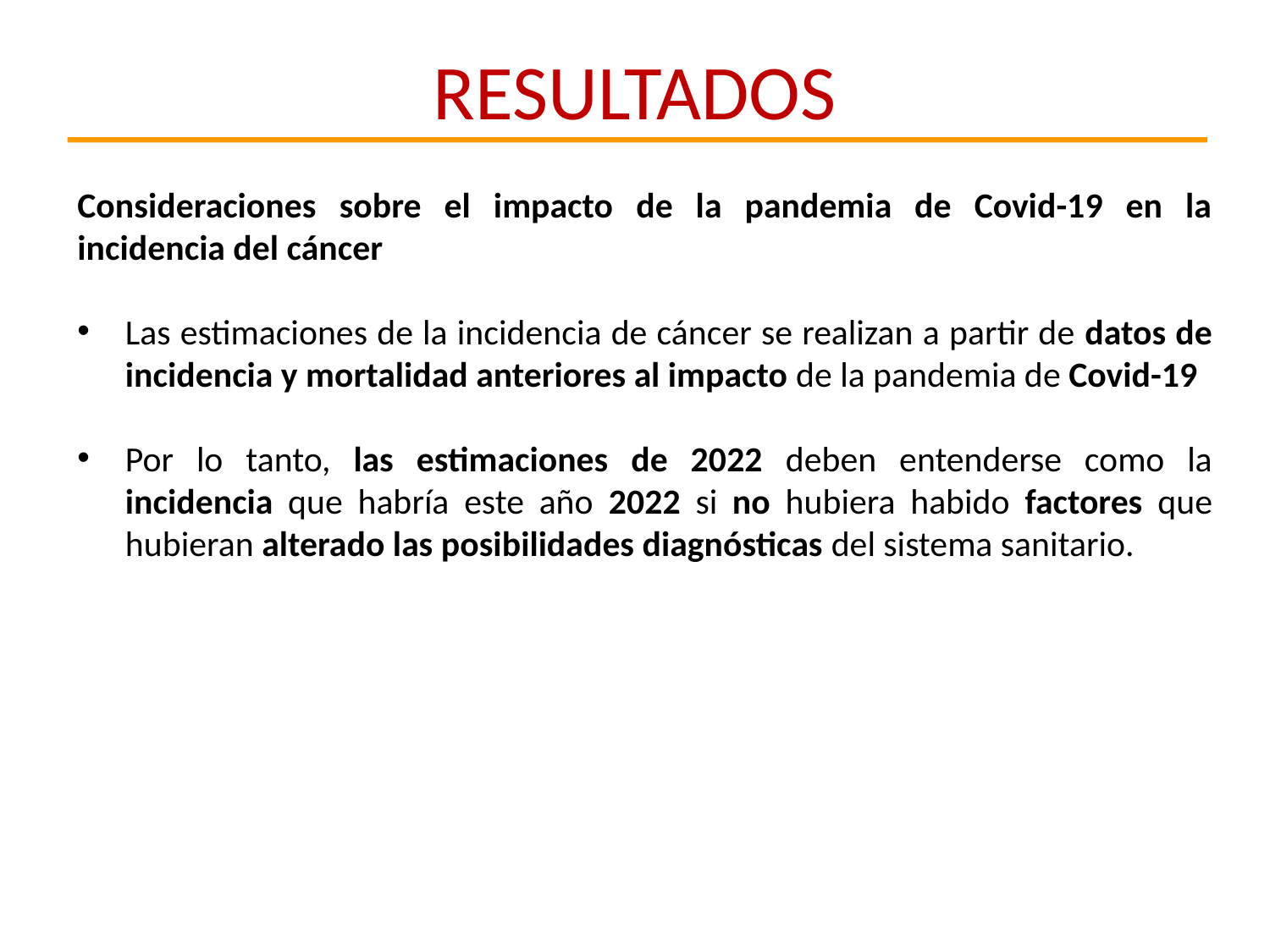

RESULTADOS

Consideraciones sobre el impacto de la pandemia de Covid-19 en la incidencia del cáncer

Las estimaciones de la incidencia de cáncer se realizan a partir de datos de incidencia y mortalidad anteriores al impacto de la pandemia de Covid-19

Por lo tanto, las estimaciones de 2022 deben entenderse como la incidencia que habría este año 2022 si no hubiera habido factores que hubieran alterado las posibilidades diagnósticas del sistema sanitario.